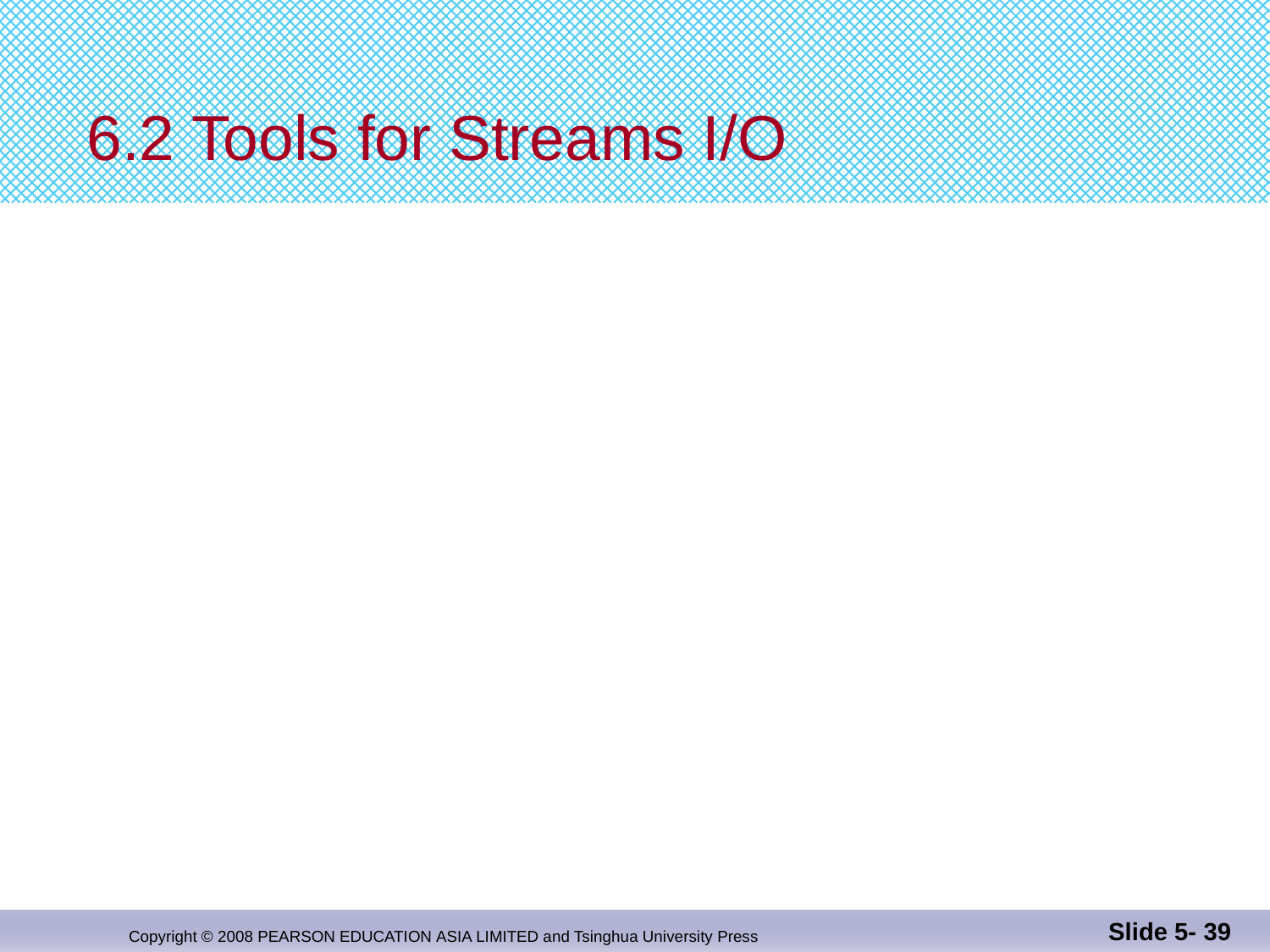

# 6.2 Tools for Streams I/O
Slide 5- 39